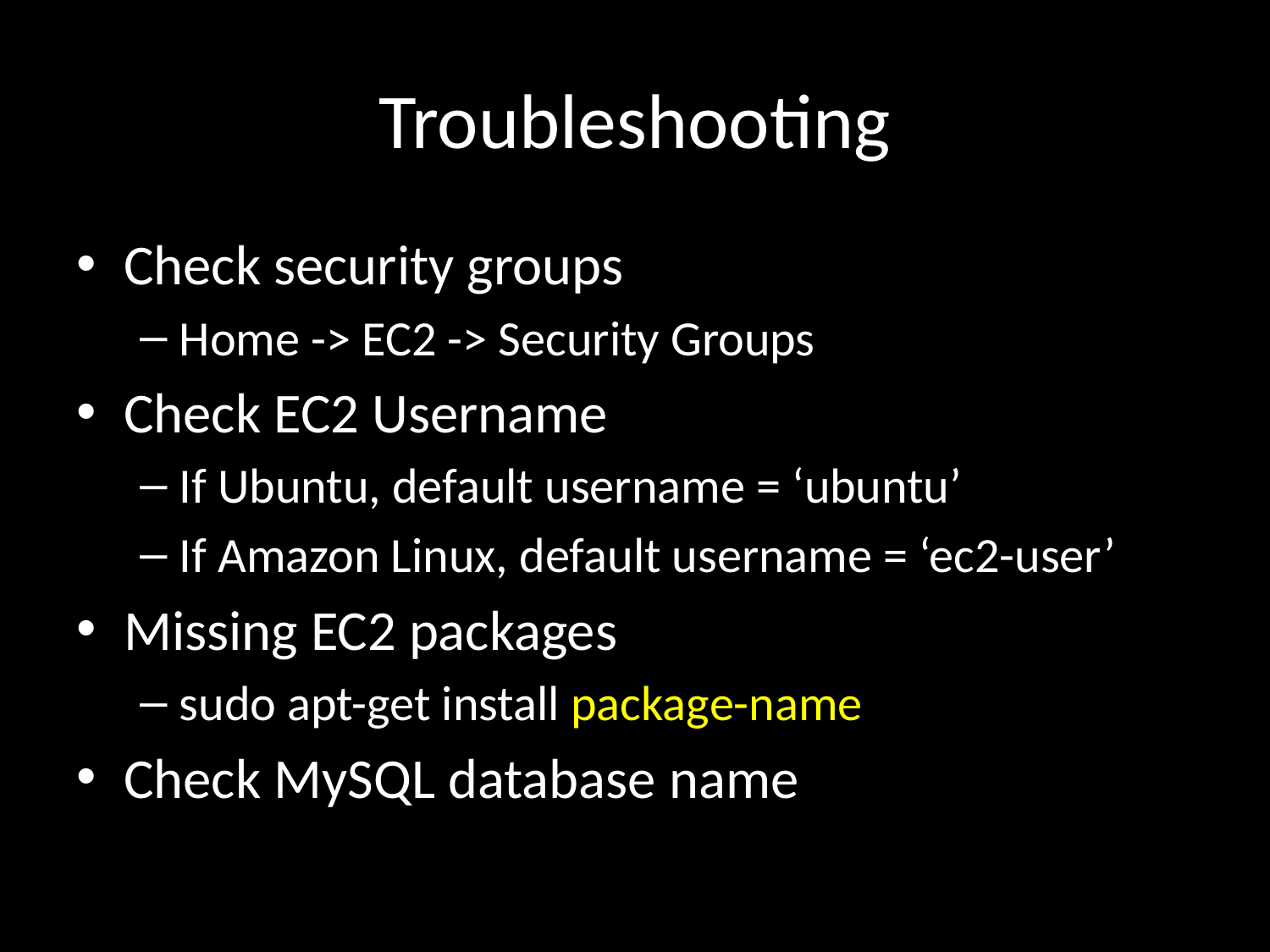

# Troubleshooting
Check security groups
Home -> EC2 -> Security Groups
Check EC2 Username
If Ubuntu, default username = ‘ubuntu’
If Amazon Linux, default username = ‘ec2-user’
Missing EC2 packages
sudo apt-get install package-name
Check MySQL database name